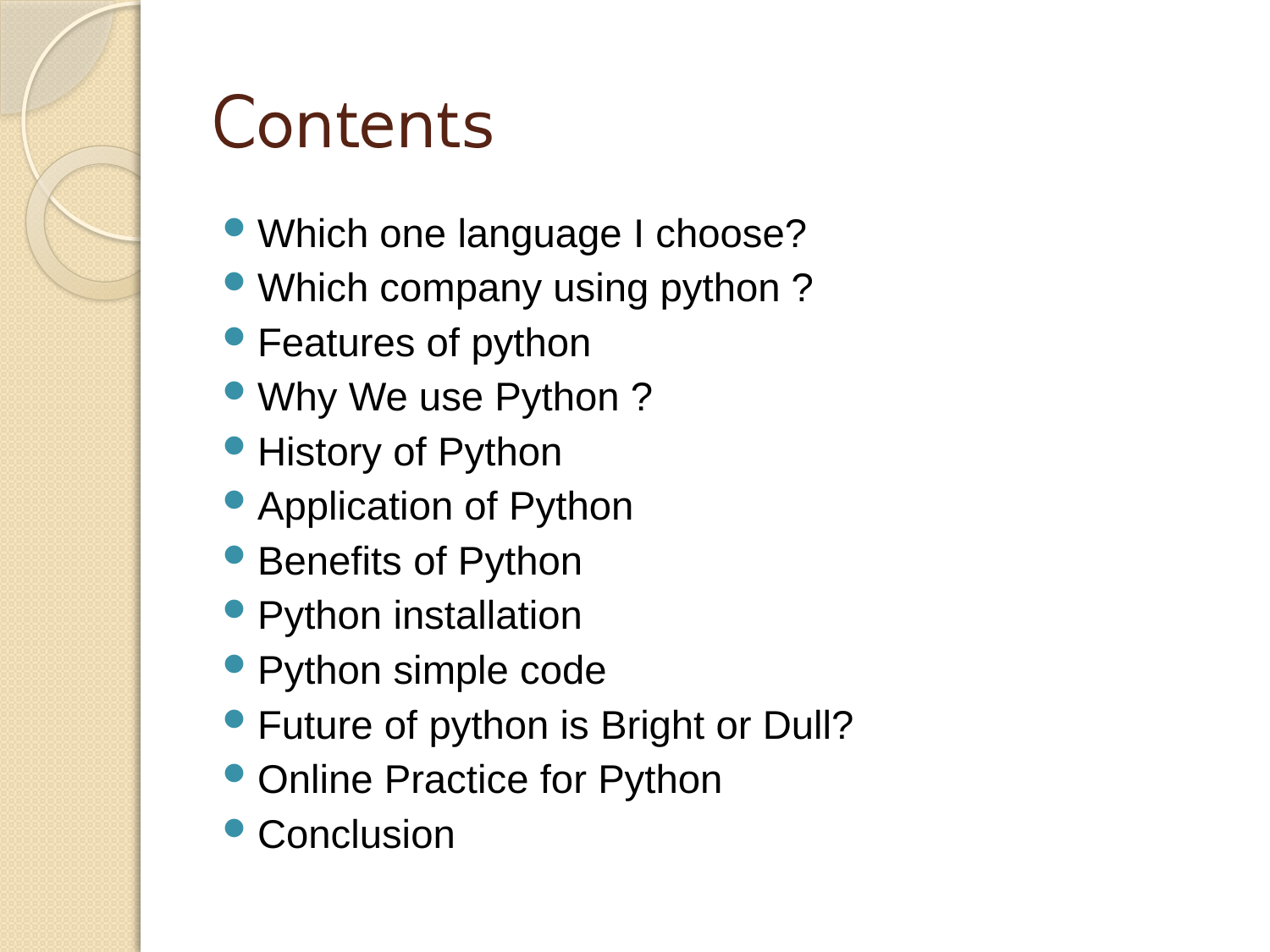

# Contents
Which one language I choose?
Which company using python ?
Features of python
Why We use Python ?
History of Python
Application of Python
Benefits of Python
Python installation
Python simple code
Future of python is Bright or Dull?
Online Practice for Python
Conclusion